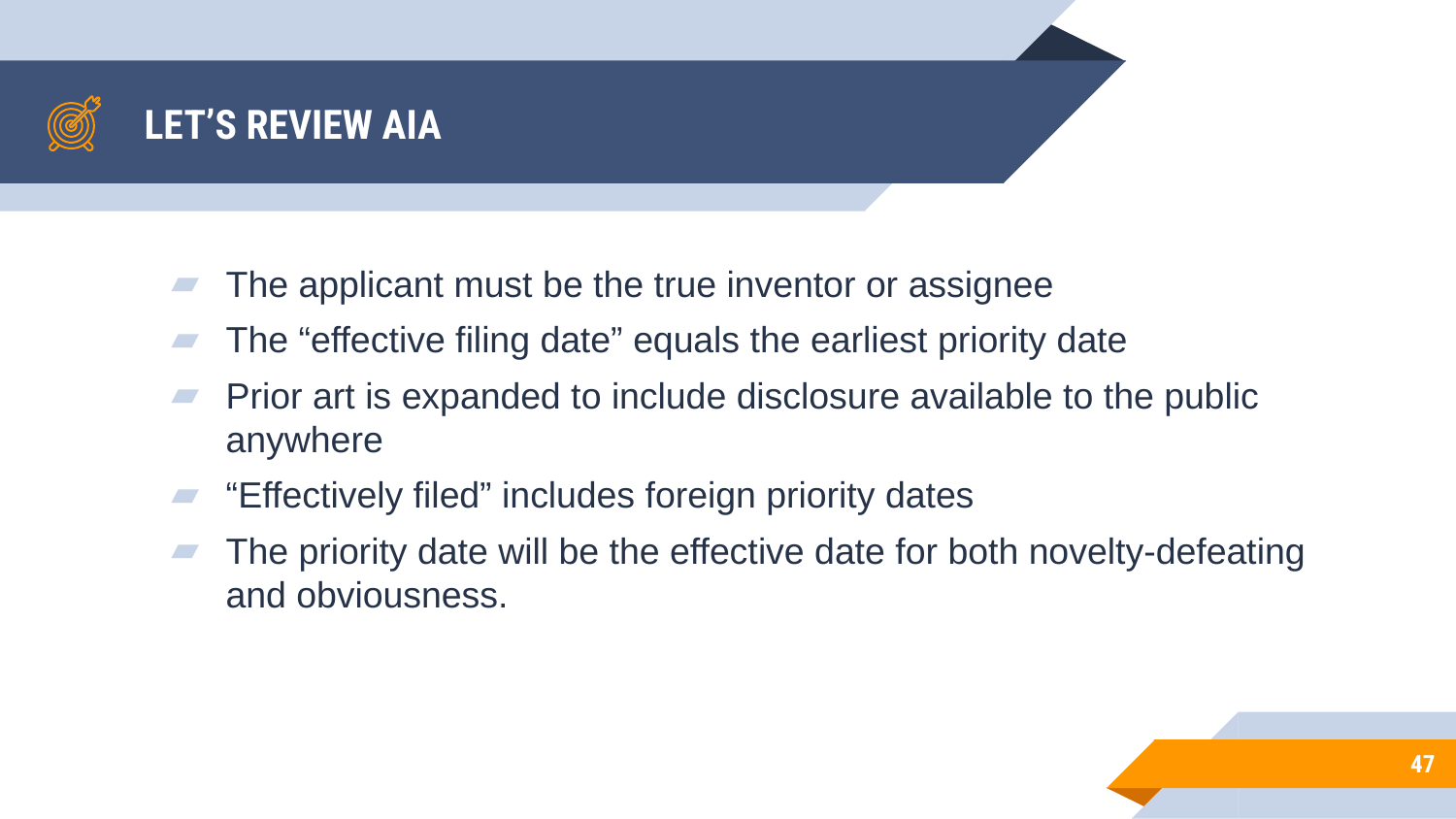

# LET’S REVIEW AIA

The applicant must be the true inventor or assignee
The “effective filing date” equals the earliest priority date
Prior art is expanded to include disclosure available to the public anywhere
“Effectively filed” includes foreign priority dates
The priority date will be the effective date for both novelty-defeating and obviousness.

47